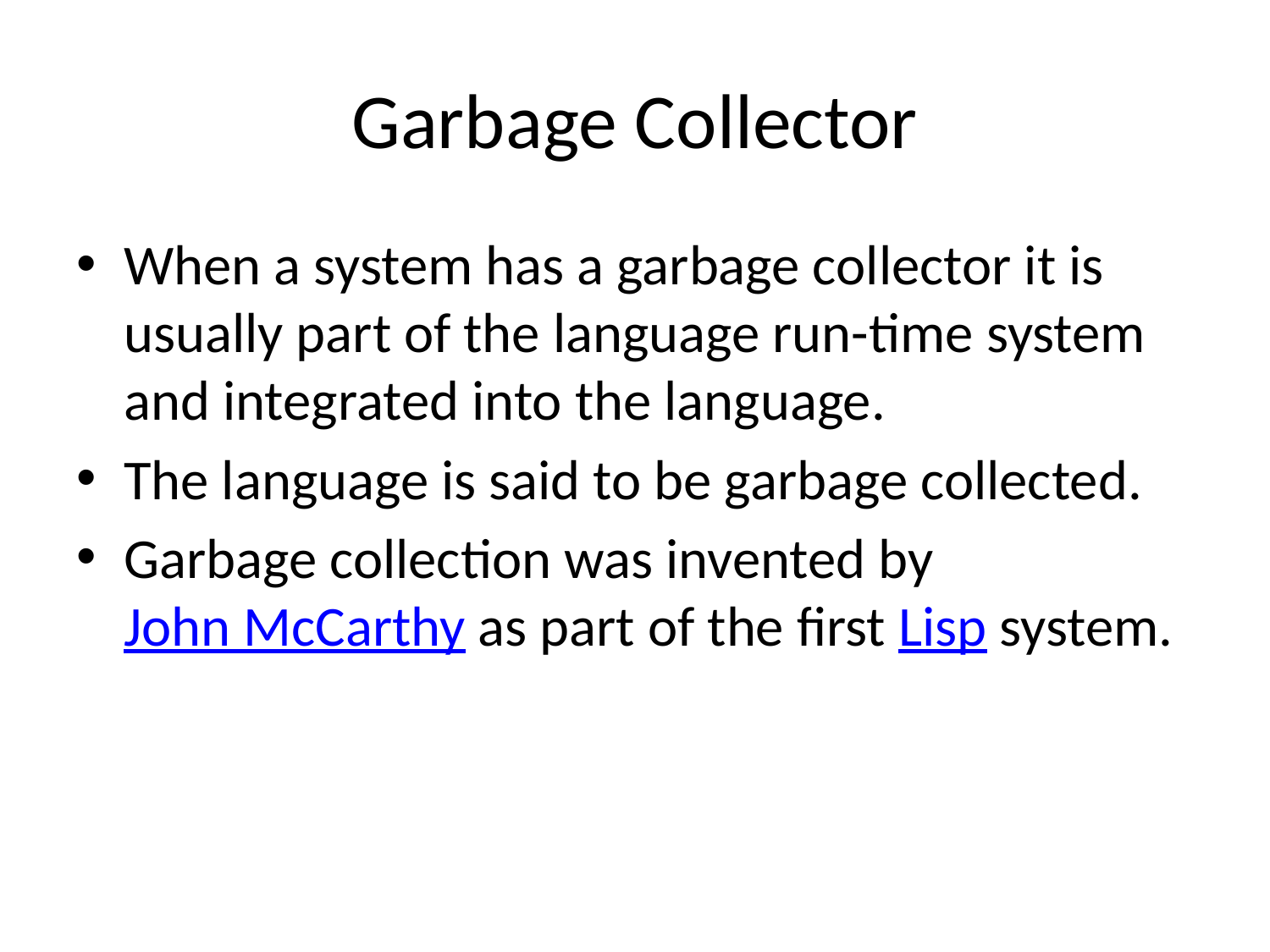

# Garbage Collector
When a system has a garbage collector it is usually part of the language run-time system and integrated into the language.
The language is said to be garbage collected.
Garbage collection was invented by John McCarthy as part of the first Lisp system.